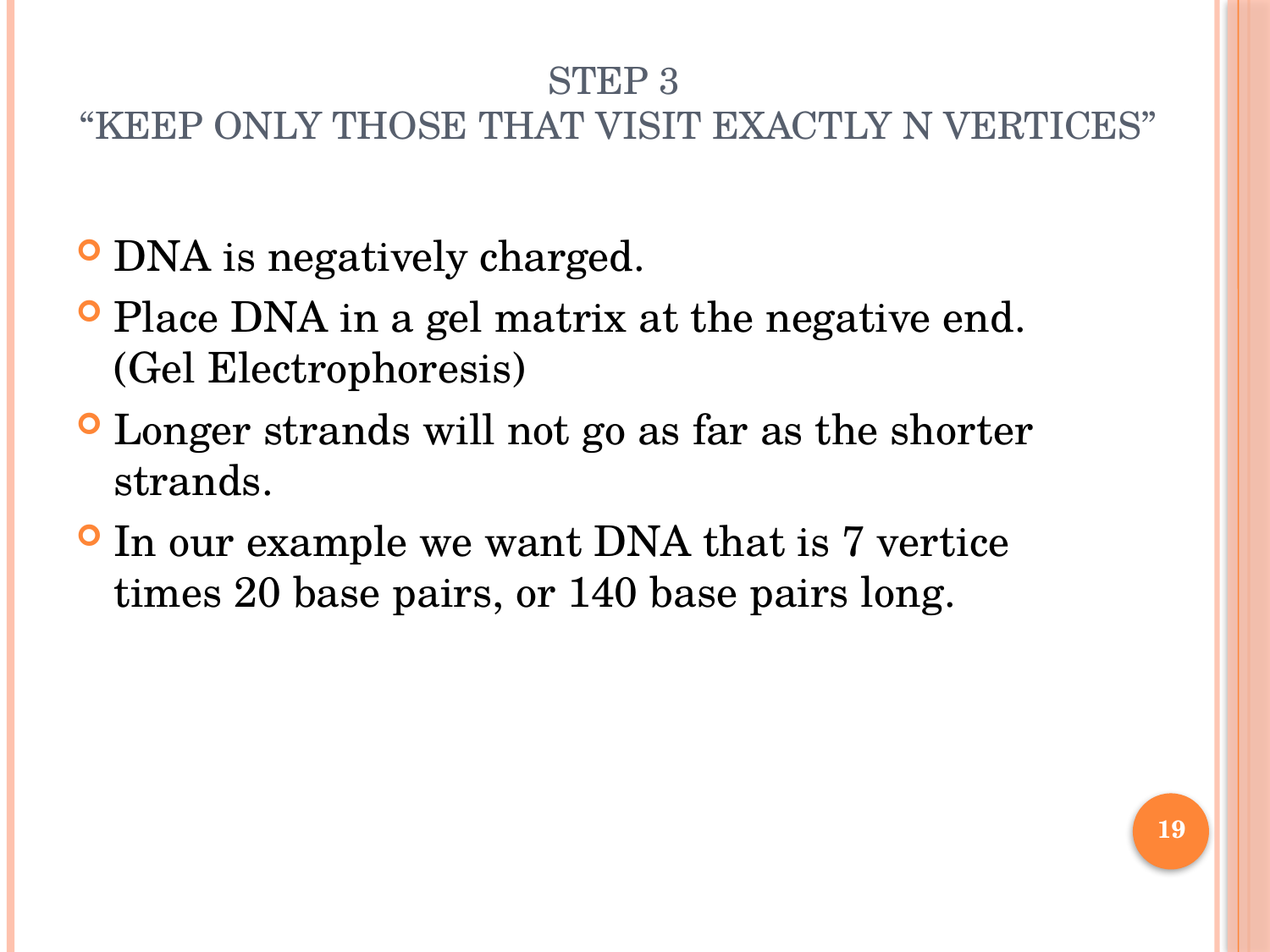

# Step 3 “keep only those that visit exactly n vertices”
DNA is negatively charged.
Place DNA in a gel matrix at the negative end.  (Gel Electrophoresis)
Longer strands will not go as far as the shorter strands.
In our example we want DNA that is 7 vertice times 20 base pairs, or 140 base pairs long.

19